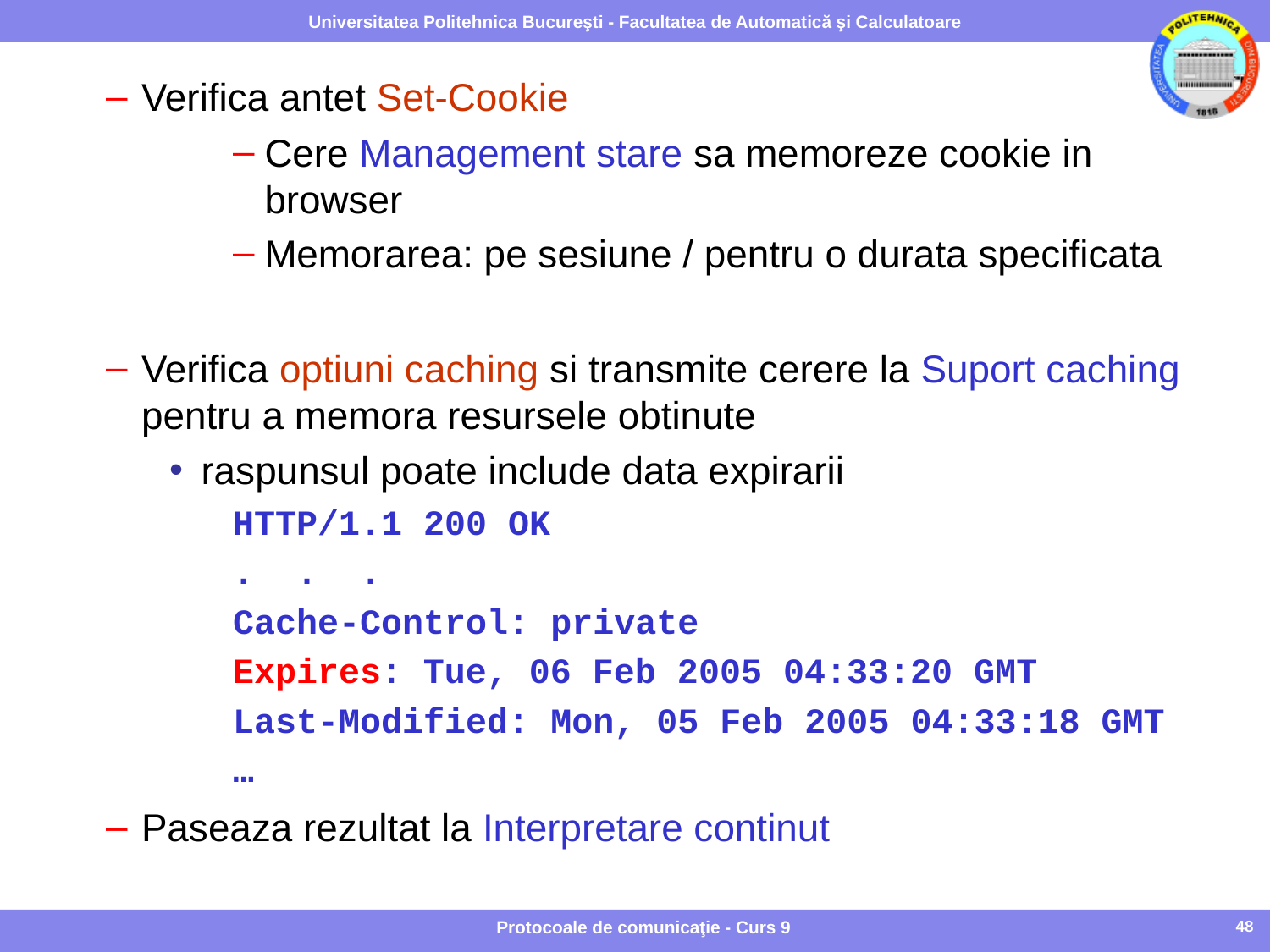

Verifica antet Set-Cookie
Cere Management stare sa memoreze cookie in browser
Memorarea: pe sesiune / pentru o durata specificata

Verifica optiuni caching si transmite cerere la Suport caching pentru a memora resursele obtinute
raspunsul poate include data expirarii
HTTP/1.1 200 OK
.  .  .
Cache-Control: private
Expires: Tue, 06 Feb 2005 04:33:20 GMT
Last-Modified: Mon, 05 Feb 2005 04:33:18 GMT
…
Paseaza rezultat la Interpretare continut
Protocoale de comunicaţie - Curs 9
48